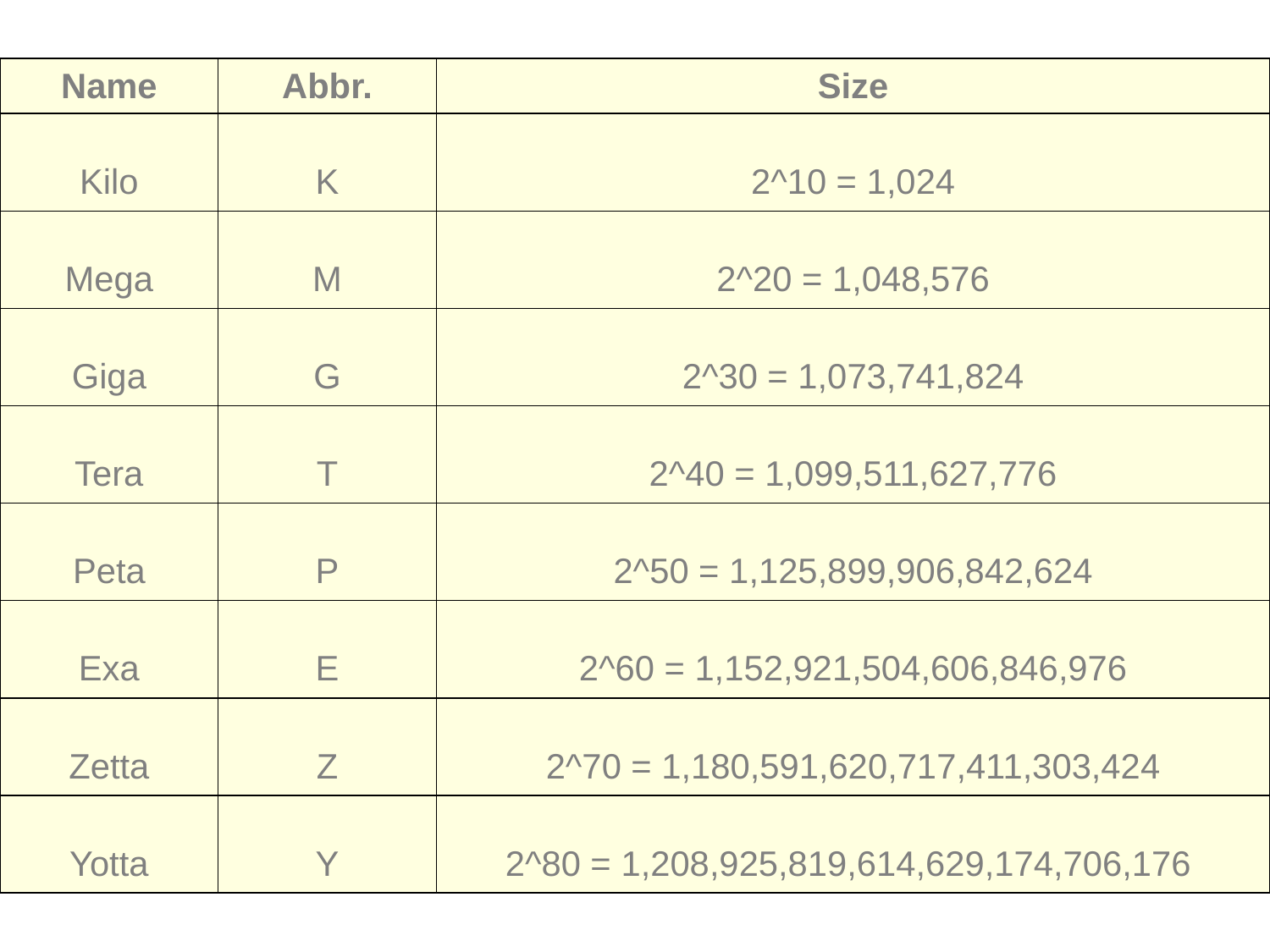

| Name | Abbr. | Size |
| --- | --- | --- |
| Kilo | K | 2^10 = 1,024 |
| Mega | M | 2^20 = 1,048,576 |
| Giga | G | 2^30 = 1,073,741,824 |
| Tera | T | 2^40 = 1,099,511,627,776 |
| Peta | P | 2^50 = 1,125,899,906,842,624 |
| Exa | E | 2^60 = 1,152,921,504,606,846,976 |
| Zetta | Z | 2^70 = 1,180,591,620,717,411,303,424 |
| Yotta | Y | 2^80 = 1,208,925,819,614,629,174,706,176 |